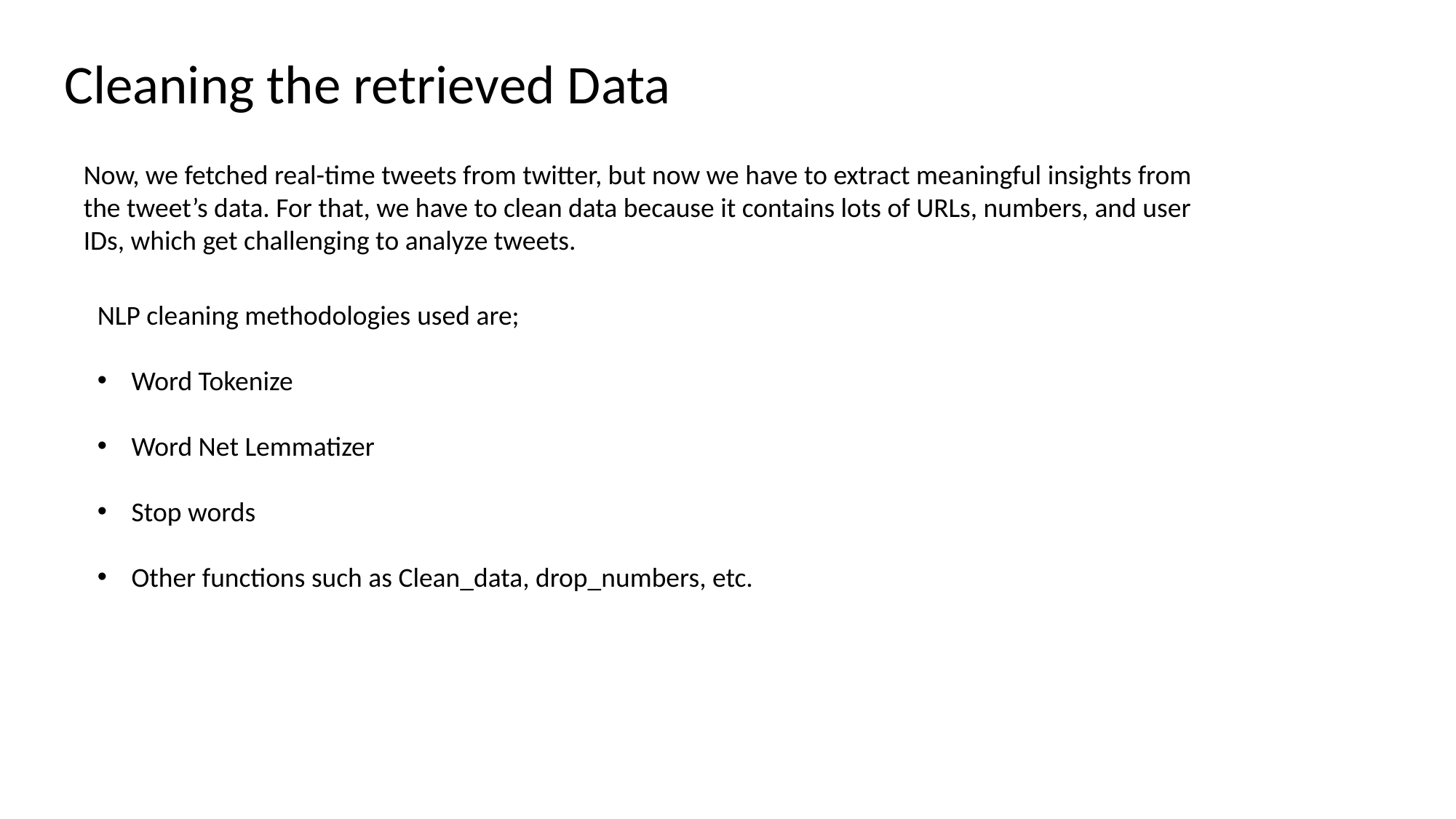

Cleaning the retrieved Data
Now, we fetched real-time tweets from twitter, but now we have to extract meaningful insights from the tweet’s data. For that, we have to clean data because it contains lots of URLs, numbers, and user IDs, which get challenging to analyze tweets.
NLP cleaning methodologies used are;

Word Tokenize

Word Net Lemmatizer

Stop words

Other functions such as Clean_data, drop_numbers, etc.